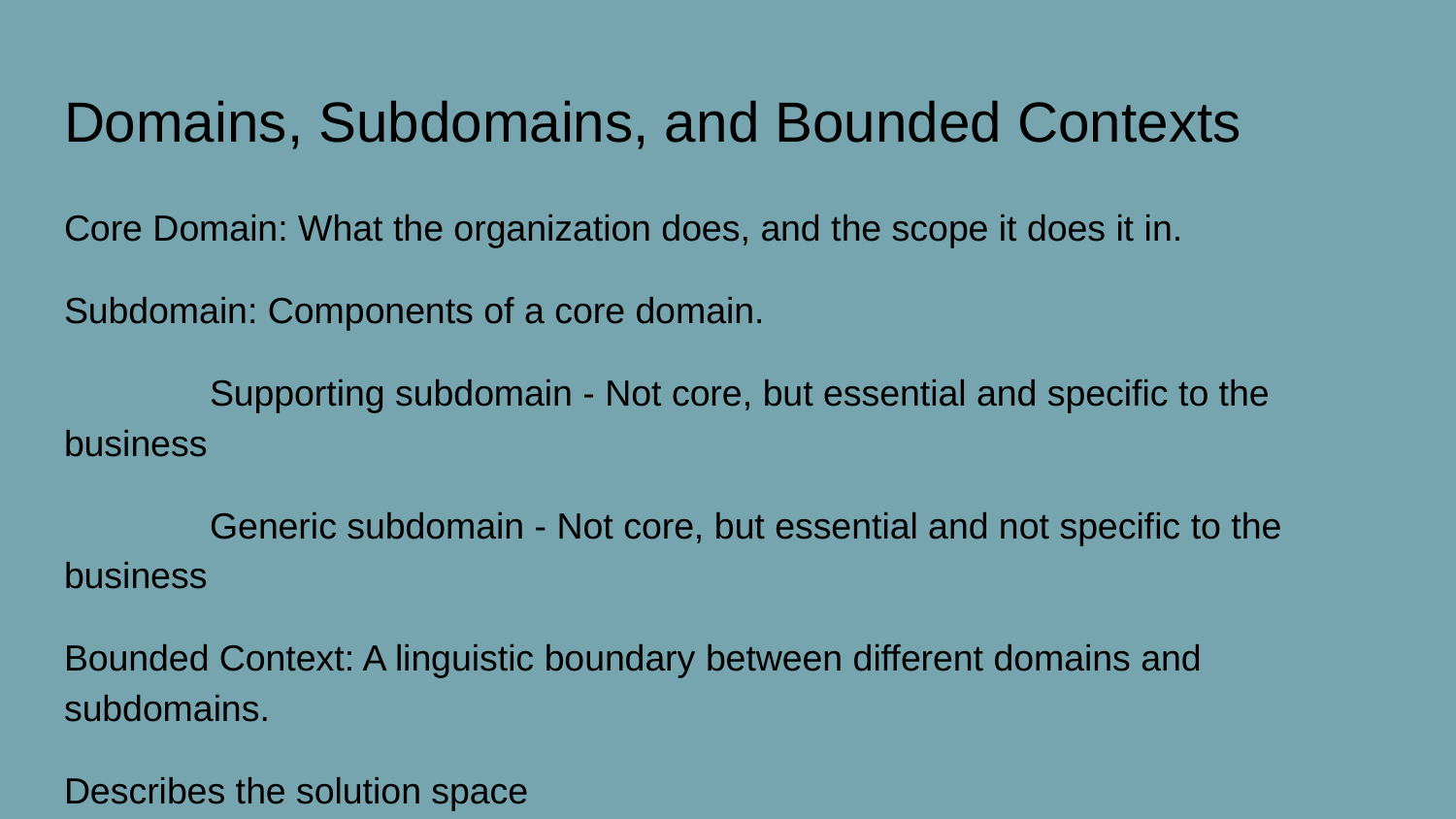

# Domains, Subdomains, and Bounded Contexts
Core Domain: What the organization does, and the scope it does it in.
Subdomain: Components of a core domain.
	Supporting subdomain - Not core, but essential and specific to the business
	Generic subdomain - Not core, but essential and not specific to the business
Bounded Context: A linguistic boundary between different domains and subdomains.
Describes the solution space